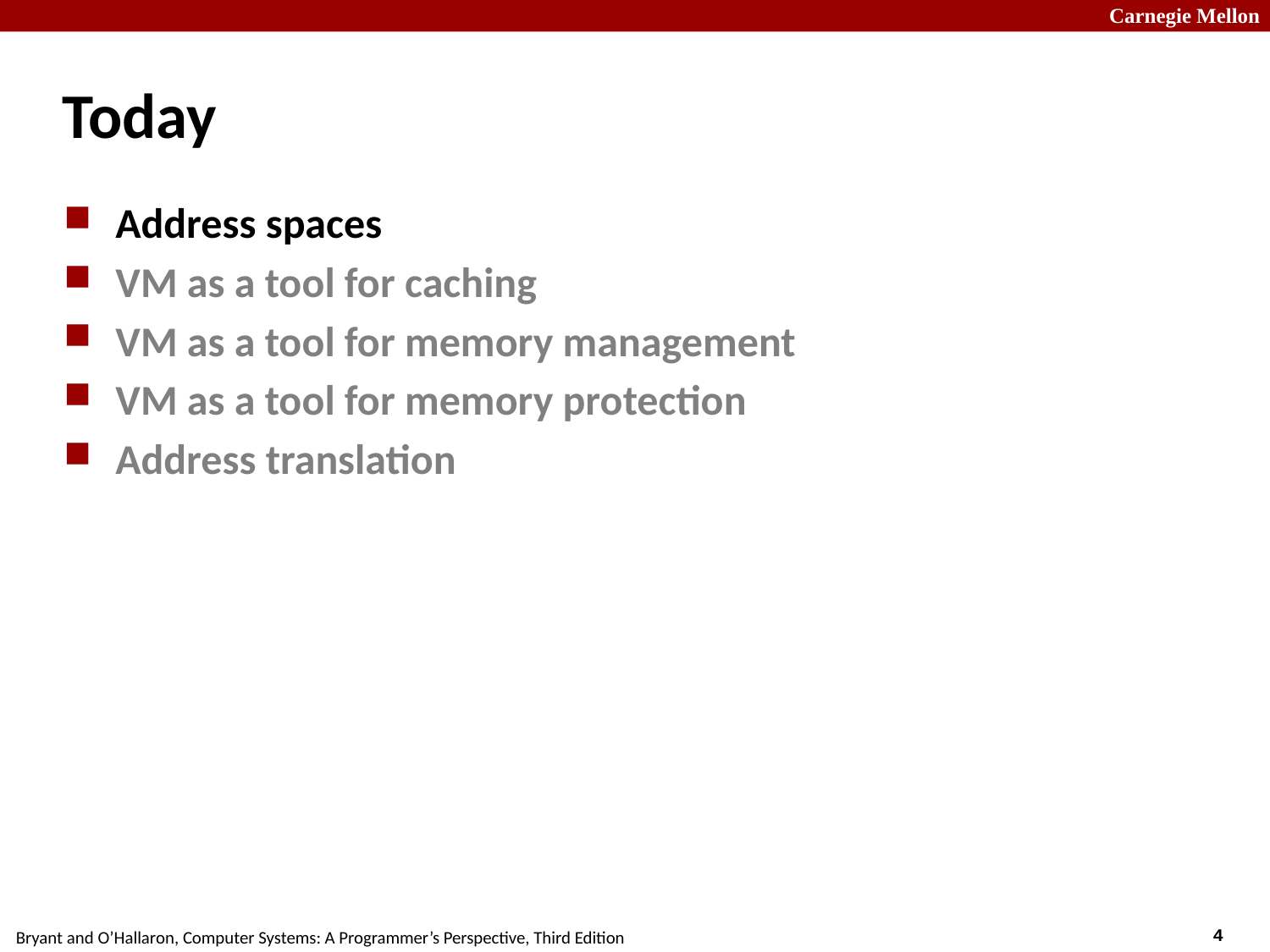

# Today
Address spaces
VM as a tool for caching
VM as a tool for memory management
VM as a tool for memory protection
Address translation